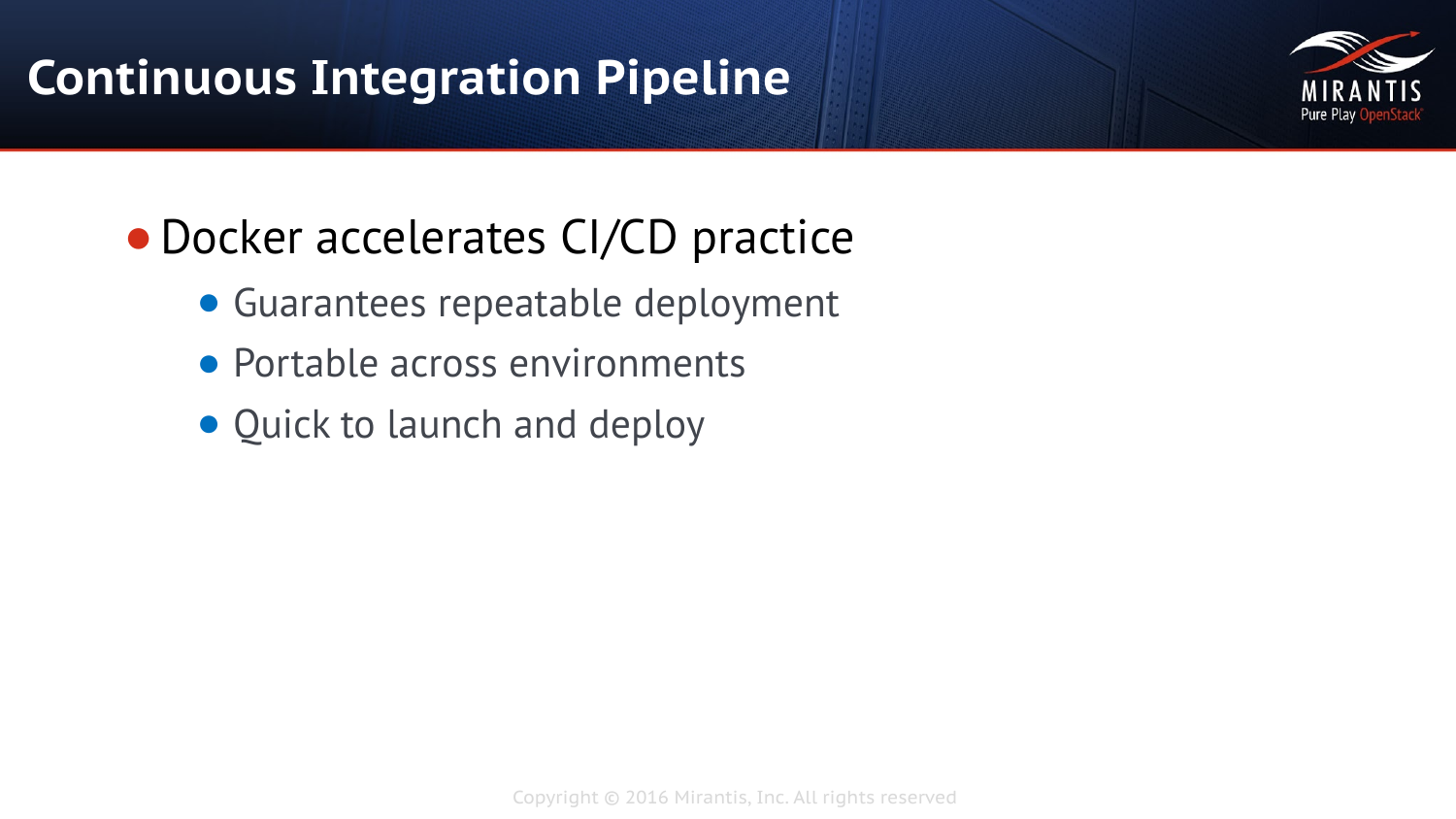

# Continuous Integration Pipeline
Docker accelerates CI/CD practice
Guarantees repeatable deployment
Portable across environments
Quick to launch and deploy